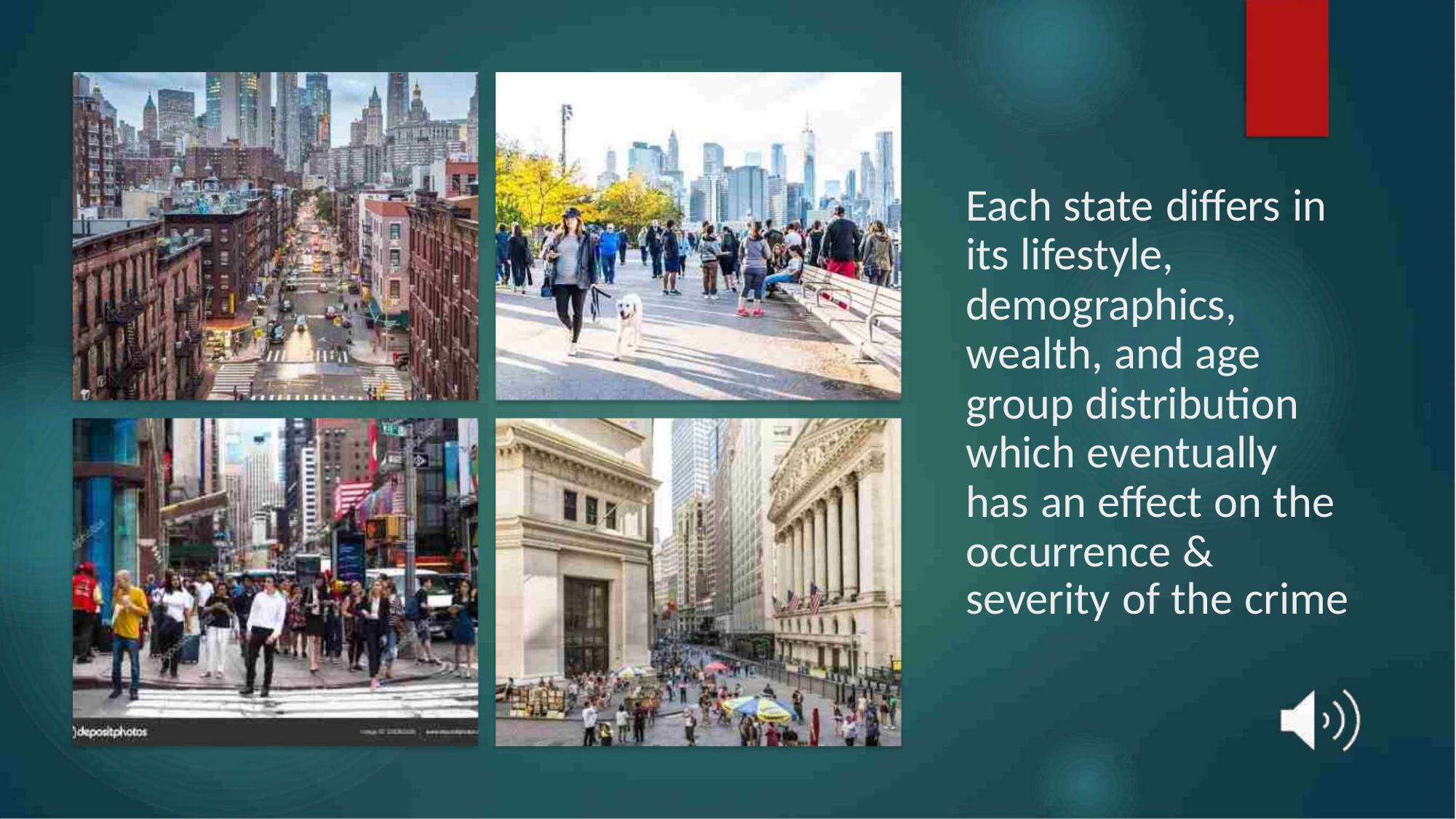

Each state differs in
its lifestyle,
demographics,
wealth, and age
group distribution
which eventually
has an effect on the
occurrence &
severity of the crime